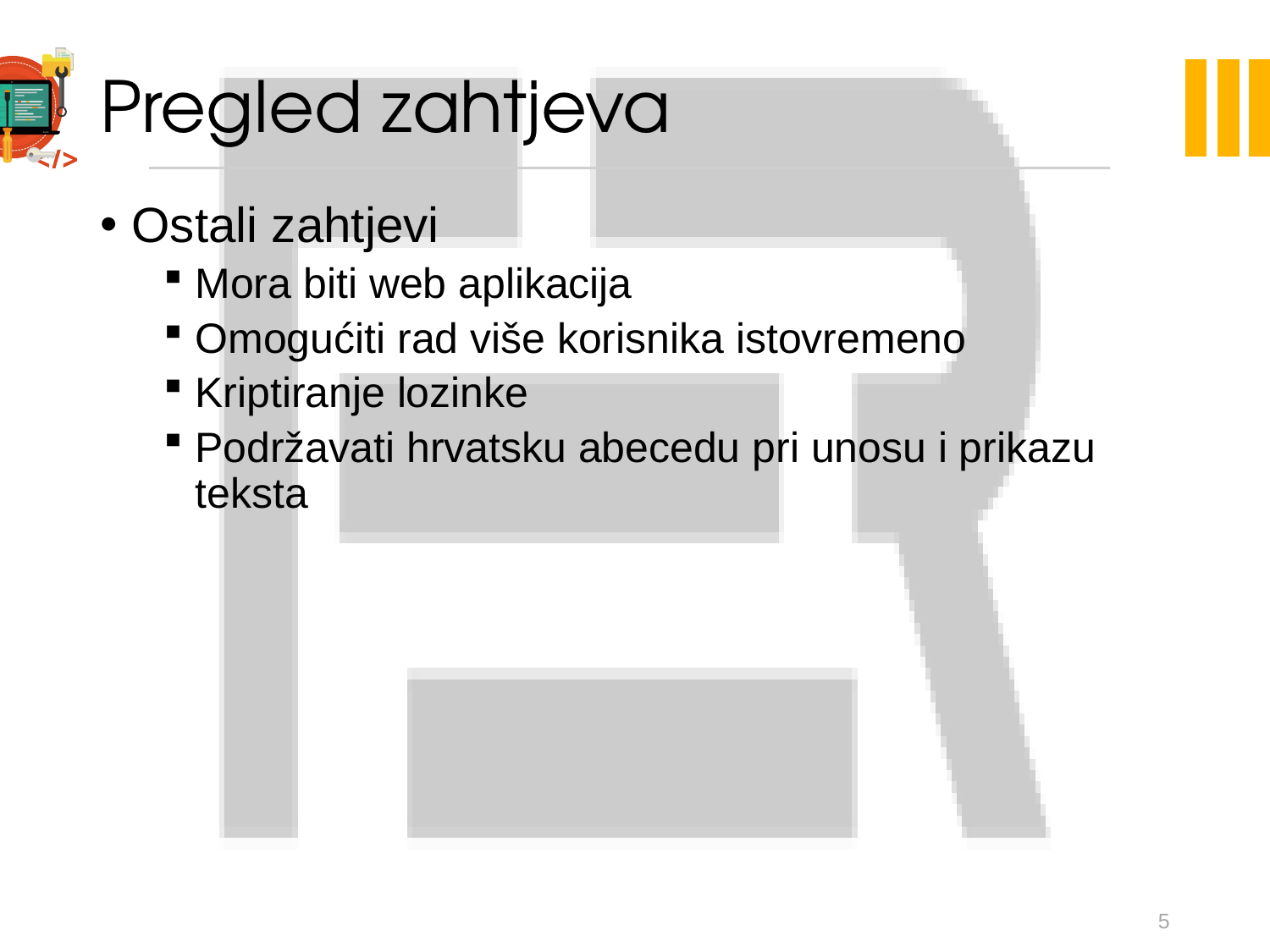

# Pregled zahtjeva
Ostali zahtjevi
Mora biti web aplikacija
Omogućiti rad više korisnika istovremeno
Kriptiranje lozinke
Podržavati hrvatsku abecedu pri unosu i prikazu teksta
5